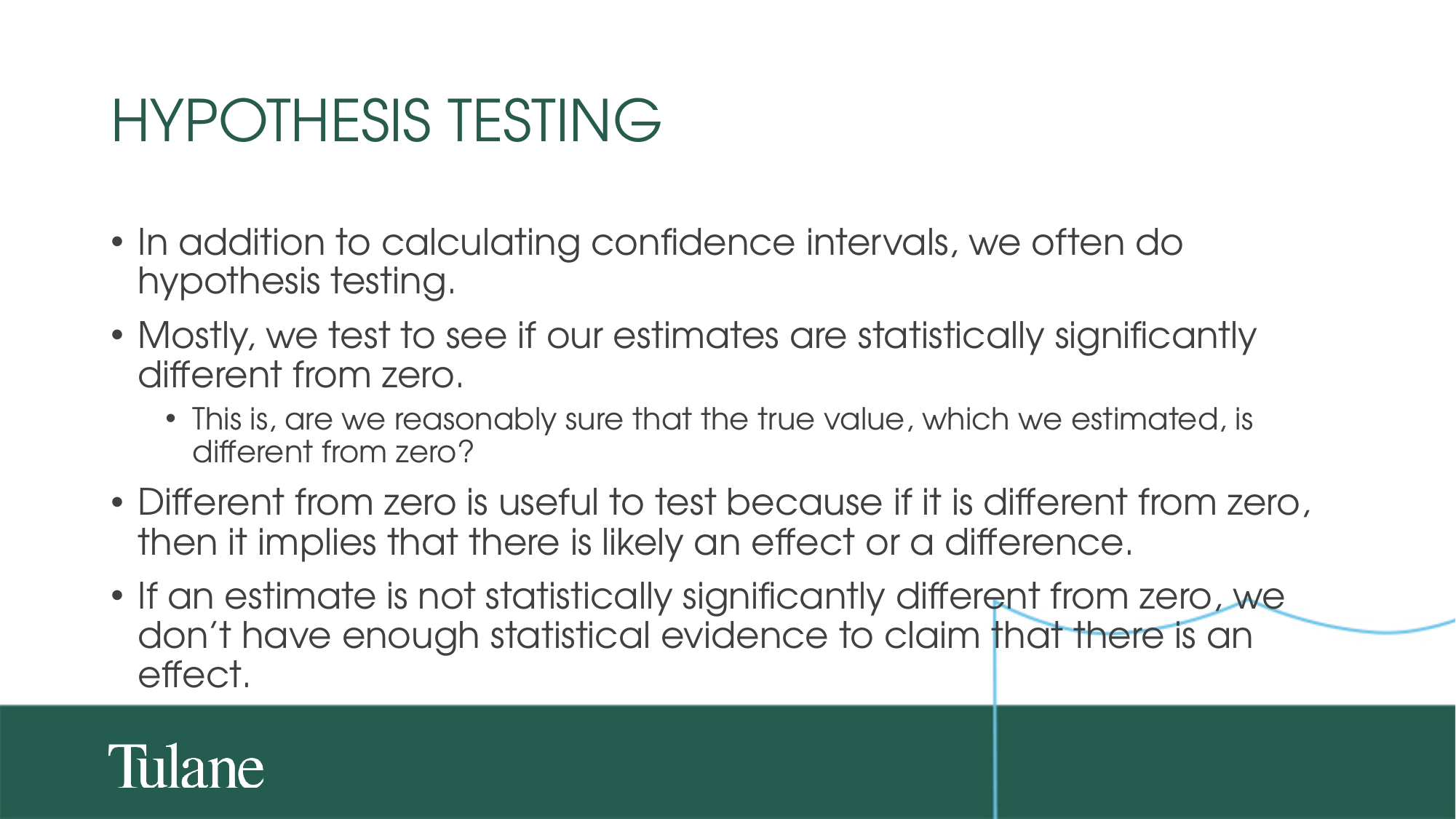

# Hypothesis testing
In addition to calculating confidence intervals, we often do hypothesis testing.
Mostly, we test to see if our estimates are statistically significantly different from zero.
This is, are we reasonably sure that the true value, which we estimated, is different from zero?
Different from zero is useful to test because if it is different from zero, then it implies that there is likely an effect or a difference.
If an estimate is not statistically significantly different from zero, we don’t have enough statistical evidence to claim that there is an effect.